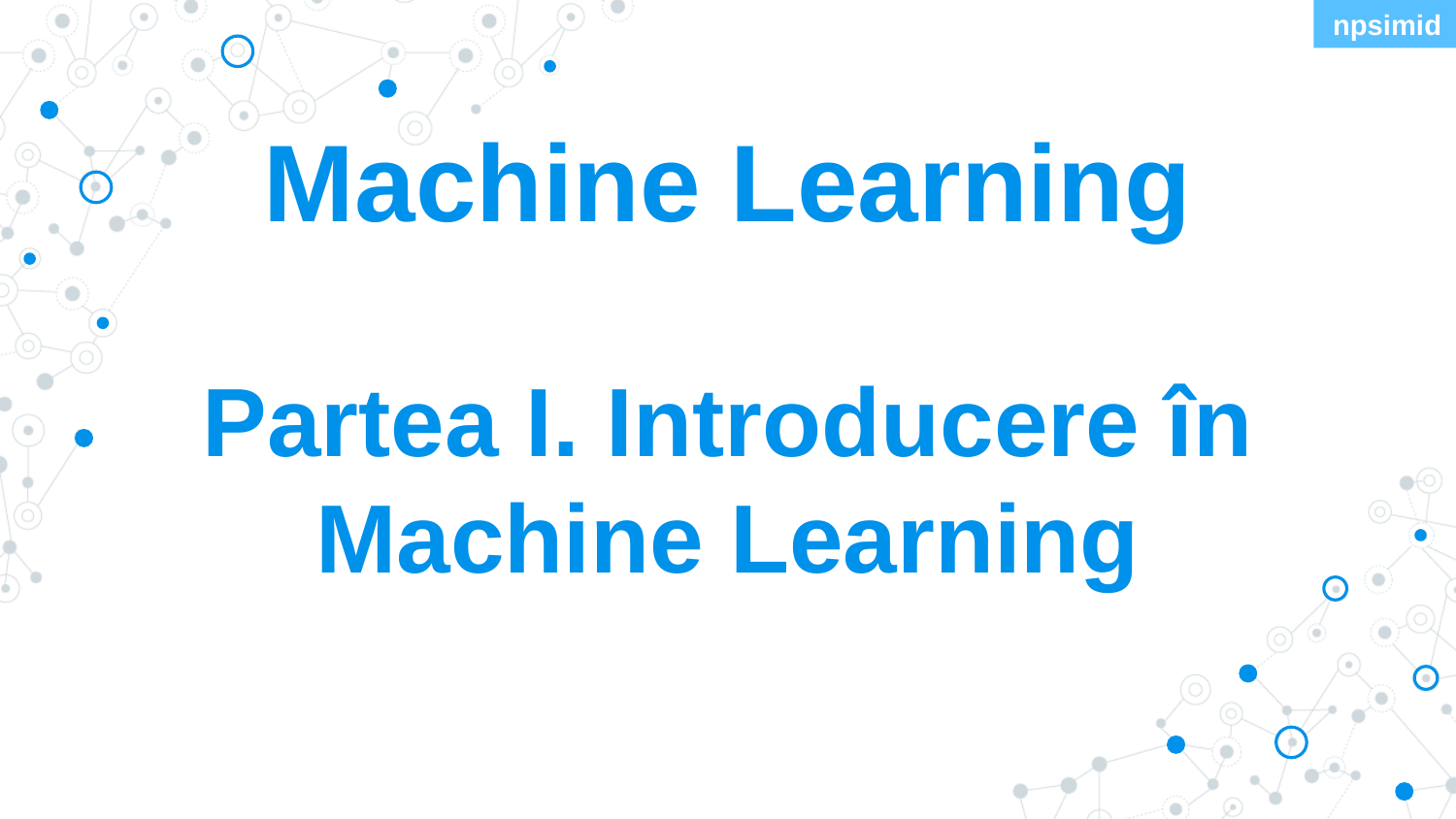

npsimid
Machine Learning

Partea I. Introducere în Machine Learning